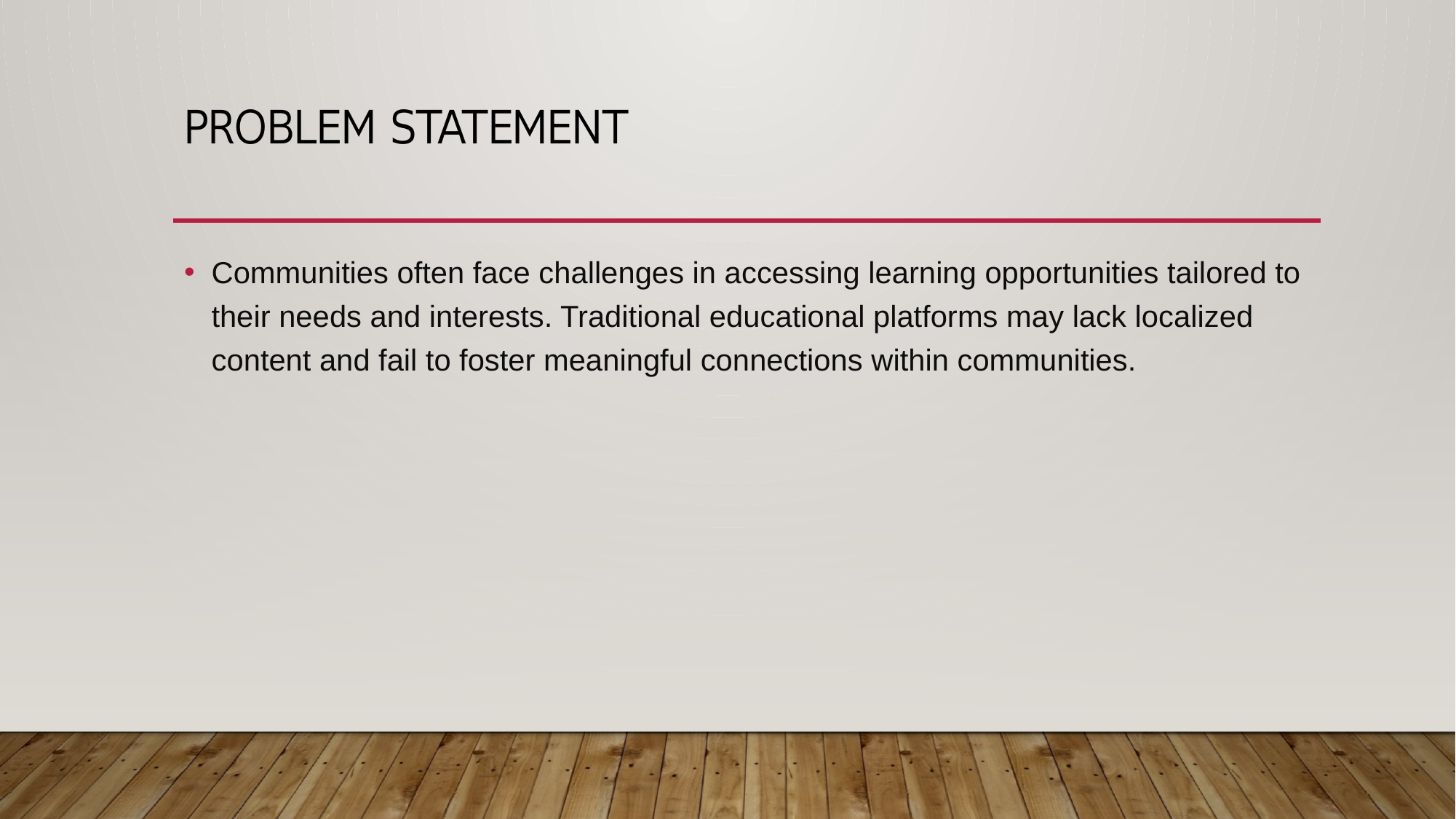

# Problem Statement
Communities often face challenges in accessing learning opportunities tailored to their needs and interests. Traditional educational platforms may lack localized content and fail to foster meaningful connections within communities.